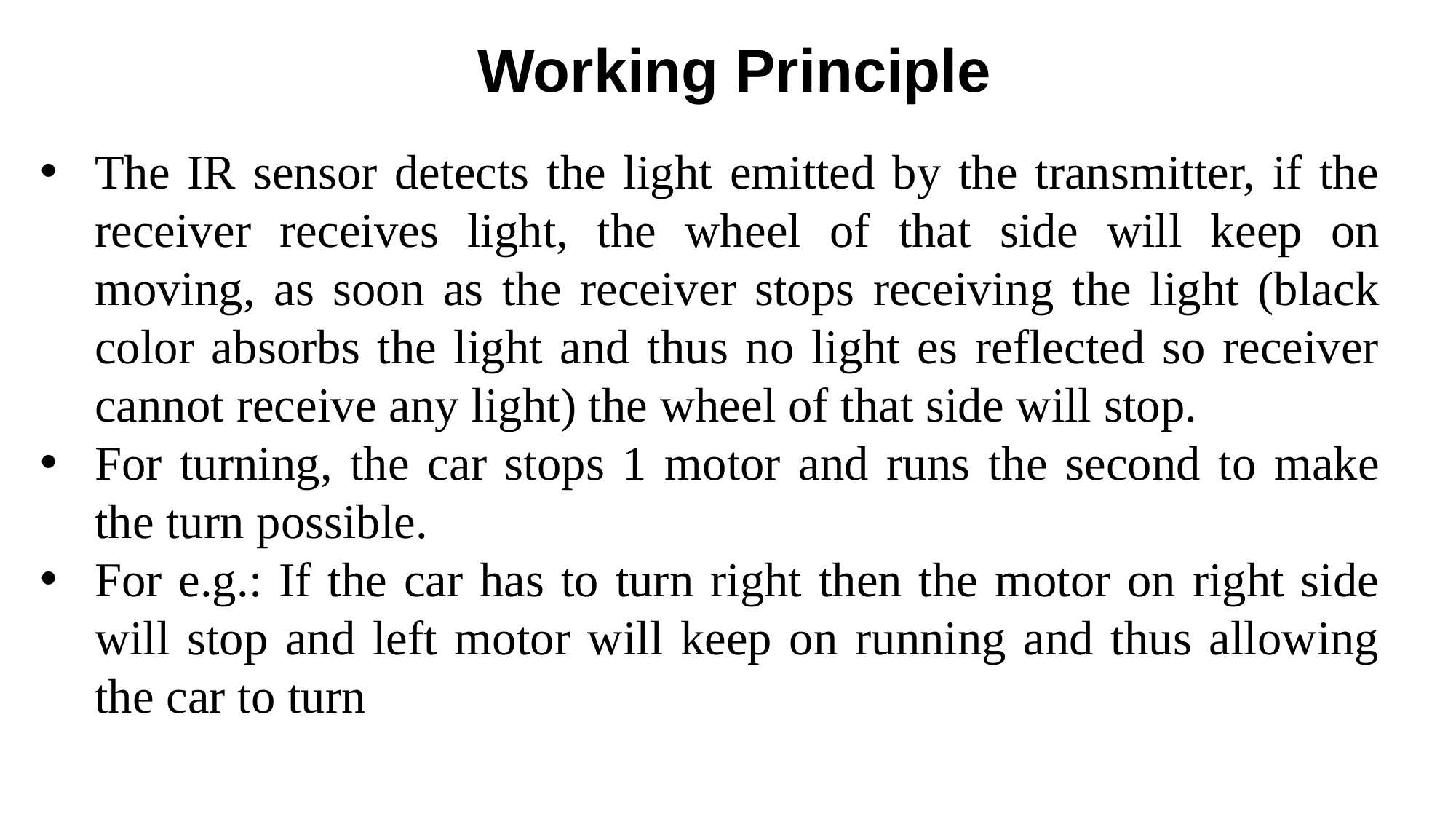

Working Principle
The IR sensor detects the light emitted by the transmitter, if the receiver receives light, the wheel of that side will keep on moving, as soon as the receiver stops receiving the light (black color absorbs the light and thus no light es reflected so receiver cannot receive any light) the wheel of that side will stop.
For turning, the car stops 1 motor and runs the second to make the turn possible.
For e.g.: If the car has to turn right then the motor on right side will stop and left motor will keep on running and thus allowing the car to turn